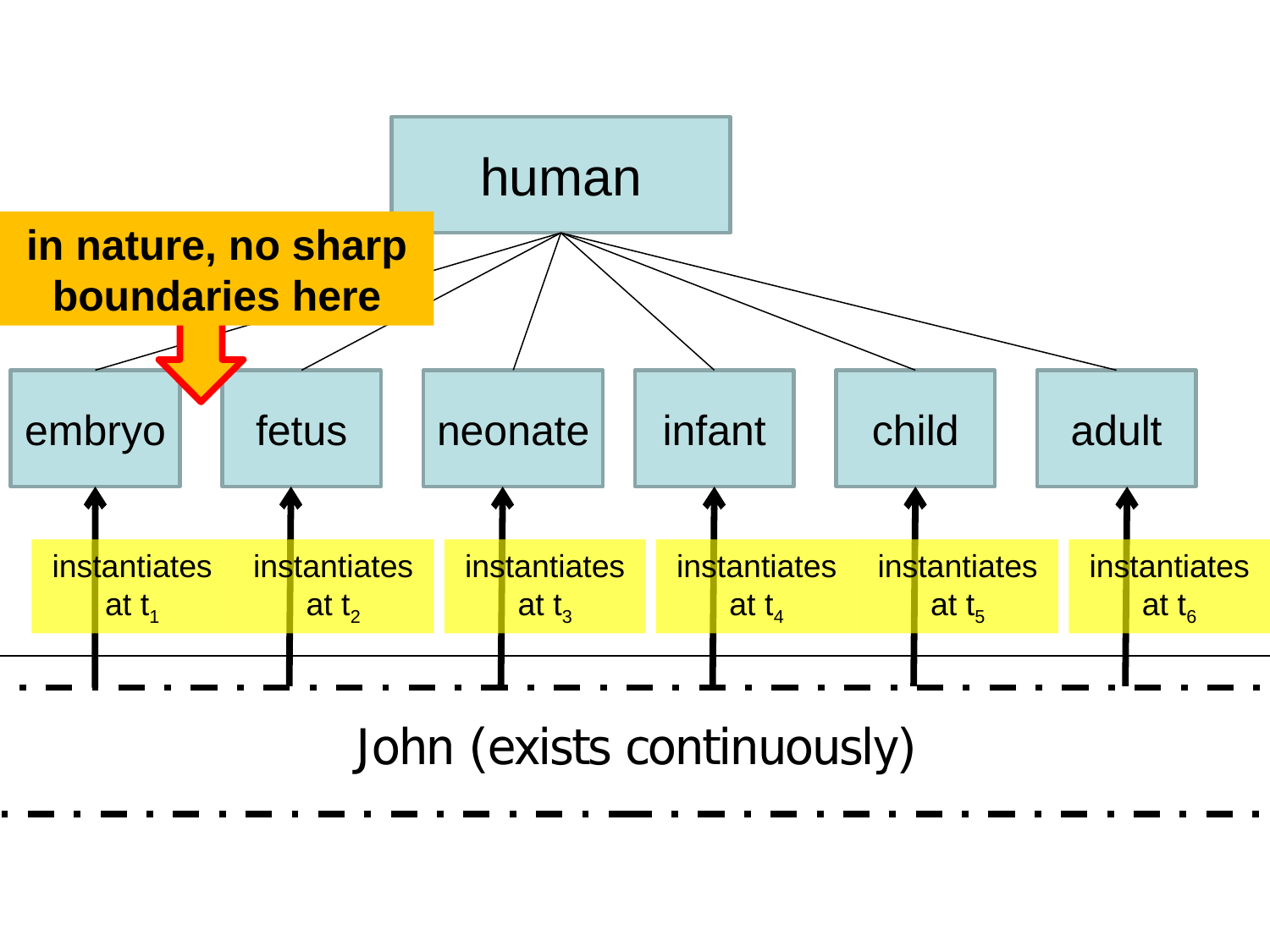

human
in nature, no sharp boundaries here

embryo
fetus
neonate
infant
child
adult
instantiates at t1
instantiates at t2
instantiates at t3
instantiates at t4
instantiates at t5
instantiates at t6
John (exists continuously)